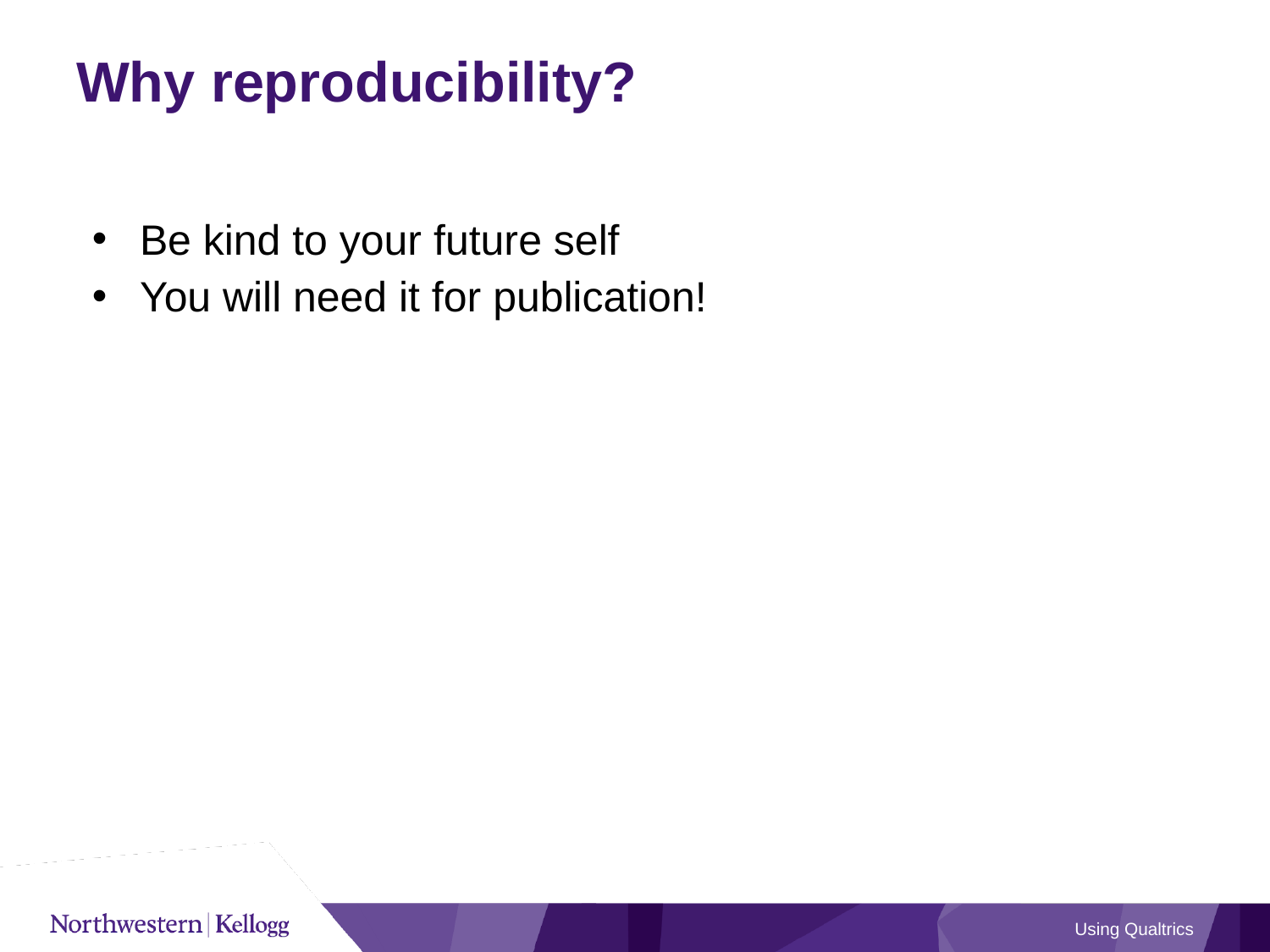

# Why reproducibility?
Be kind to your future self
You will need it for publication!
Using Qualtrics